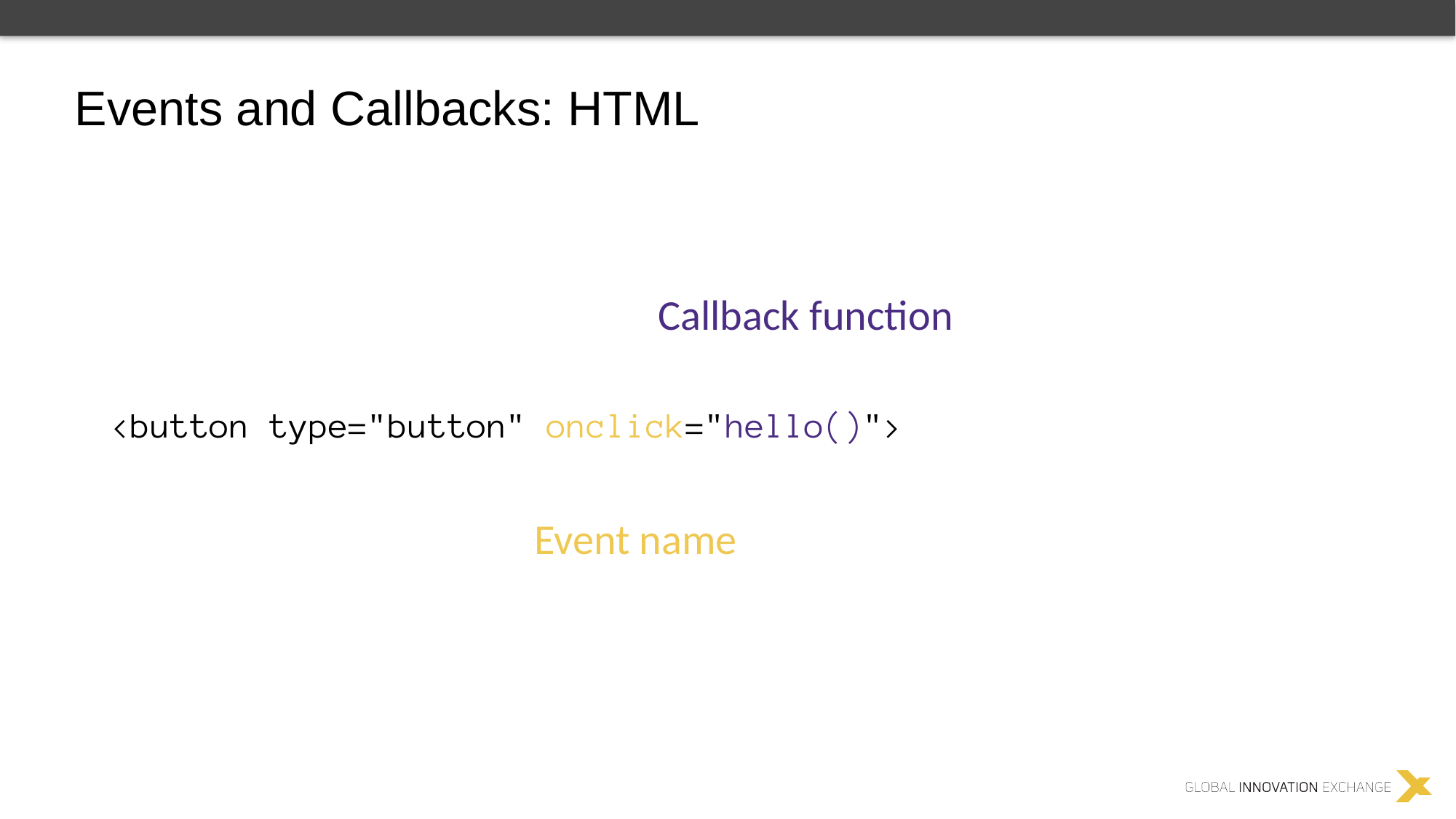

Events and Callbacks: HTML
Callback function
<button type="button" onclick="hello()">
Event name